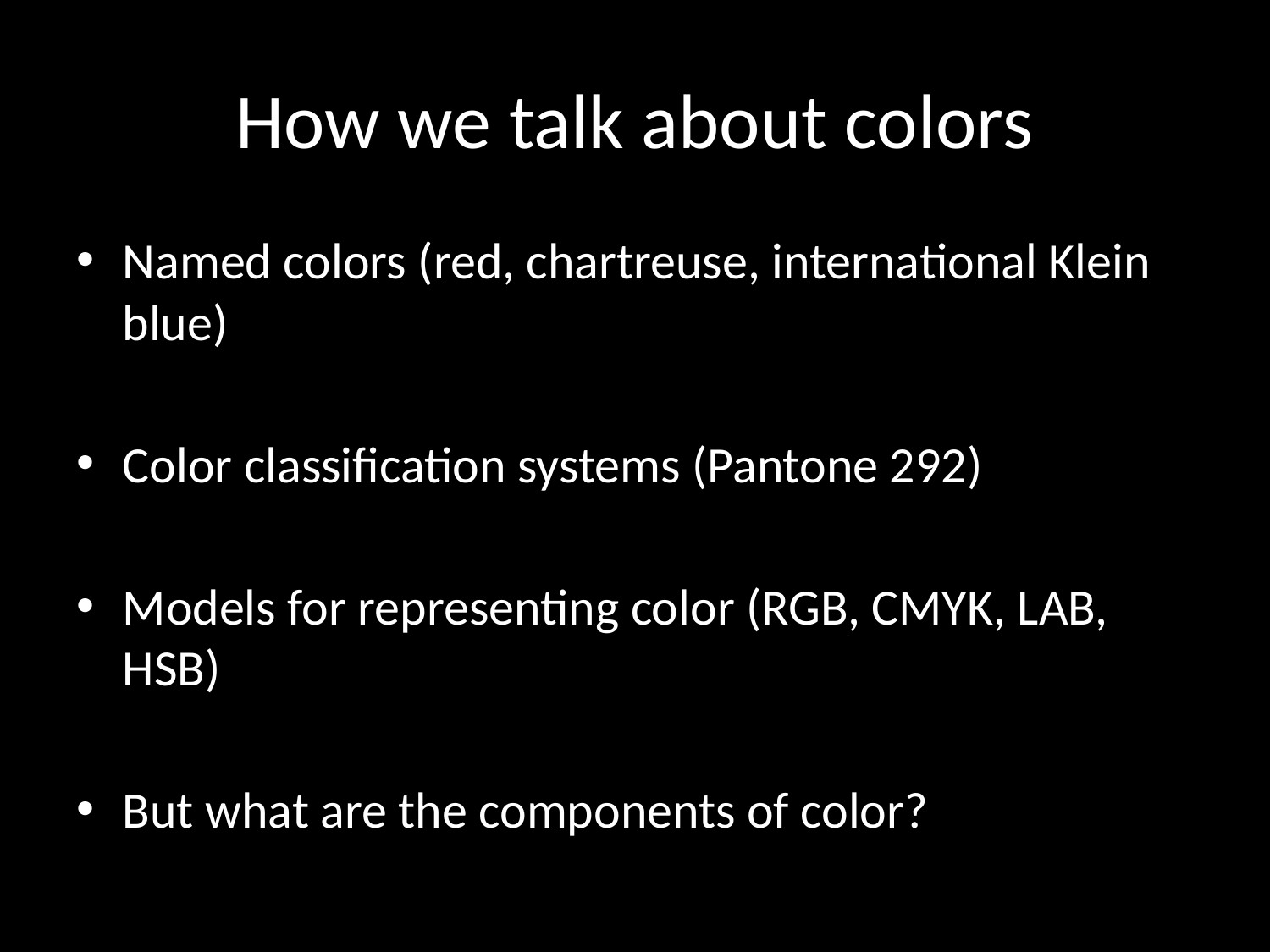

# How we talk about colors
Named colors (red, chartreuse, international Klein blue)

Color classification systems (Pantone 292)

Models for representing color (RGB, CMYK, LAB, HSB)

But what are the components of color?